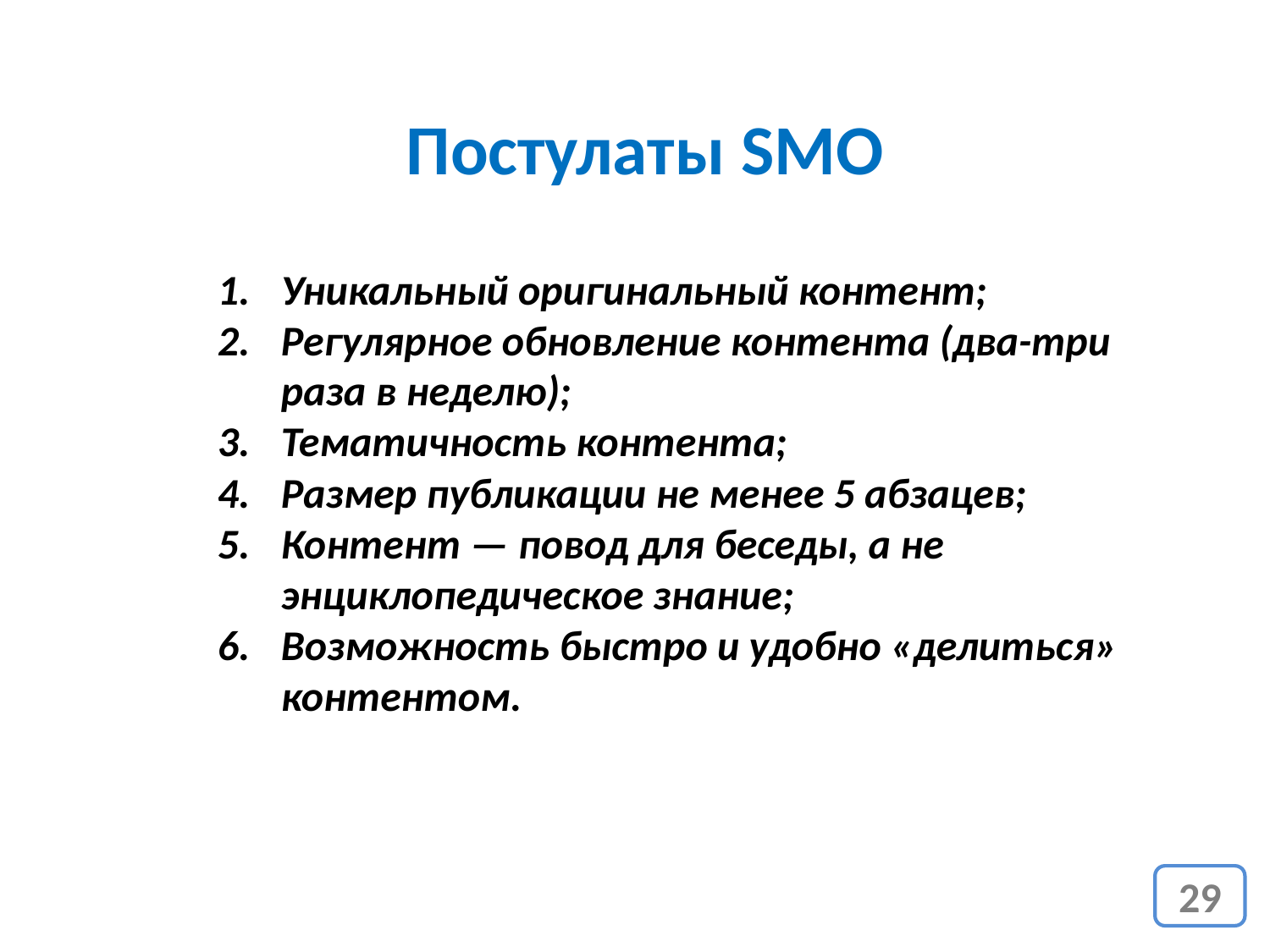

Постулаты SMO
Уникальный оригинальный контент;
Регулярное обновление контента (два-три раза в неделю);
Тематичность контента;
Размер публикации не менее 5 абзацев;
Контент — повод для беседы, а не энциклопедическое знание;
Возможность быстро и удобно «делиться» контентом.
29